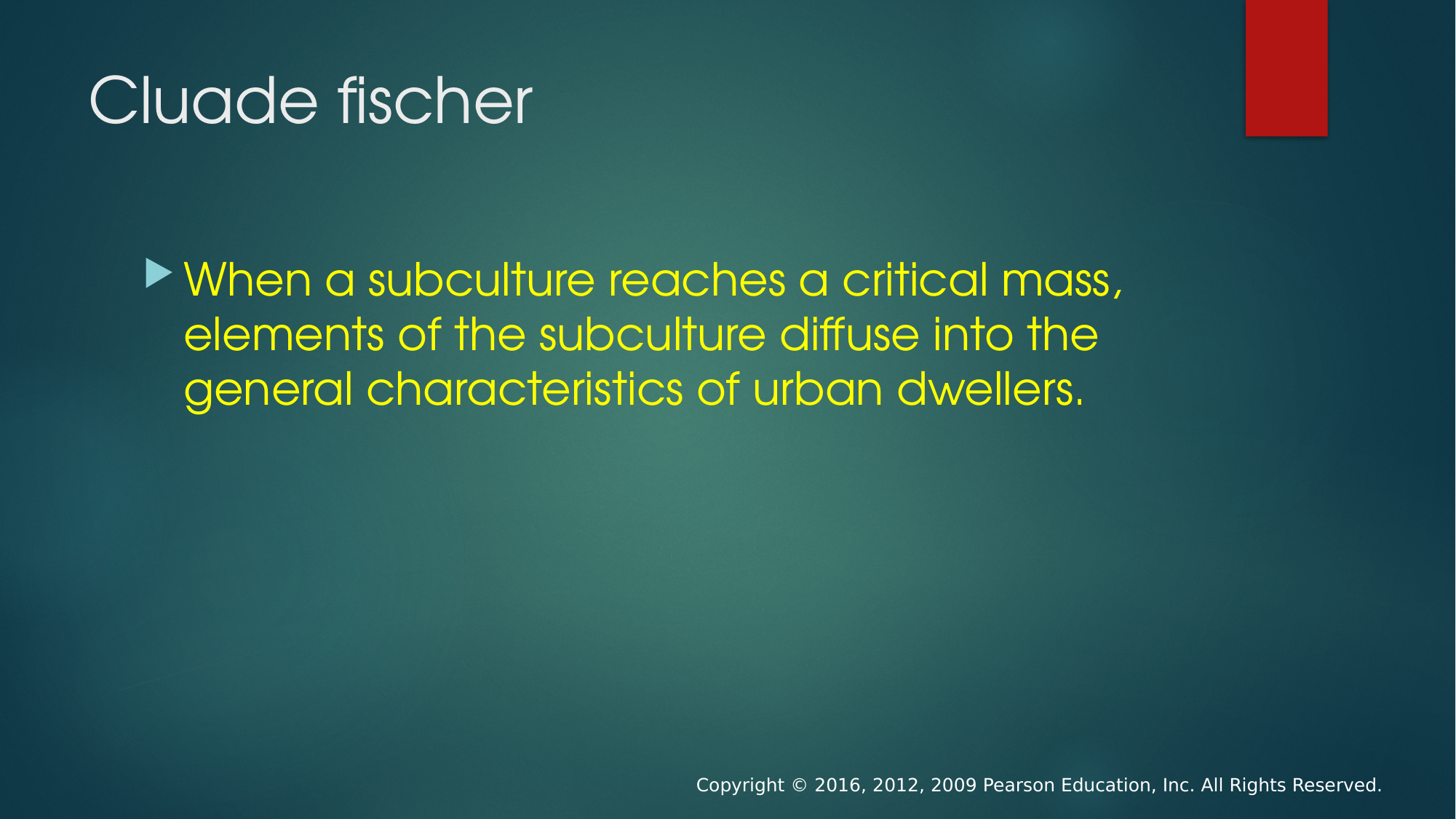

# Cluade fischer
When a subculture reaches a critical mass, elements of the subculture diffuse into the general characteristics of urban dwellers.